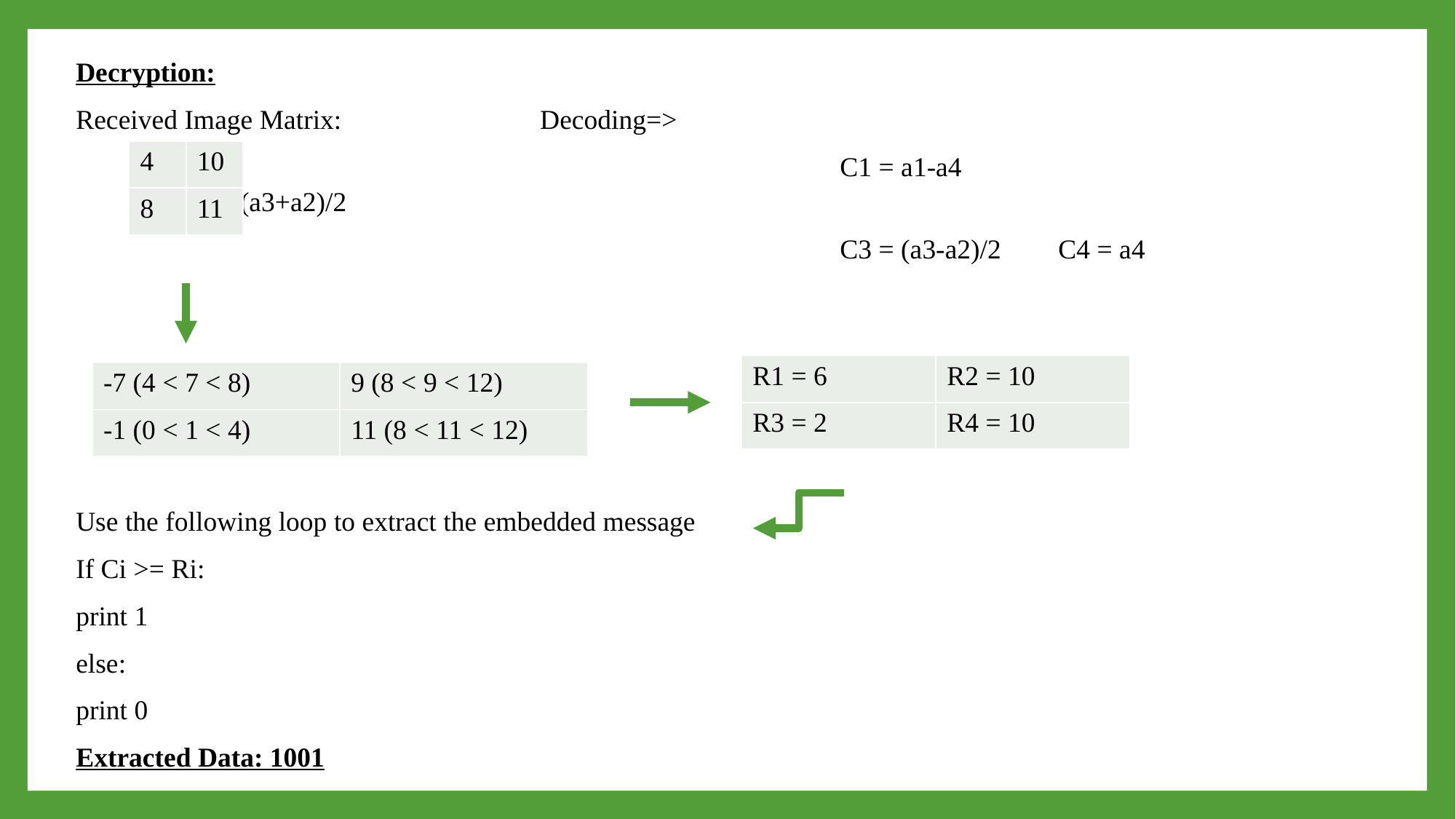

Decryption:
Received Image Matrix:		    Decoding=>
							C1 = a1-a4	 	a2 = (a3+a2)/2
							C3 = (a3-a2)/2  	C4 = a4
| 4 | 10 |
| --- | --- |
| 8 | 11 |
| R1 = 6 | R2 = 10 |
| --- | --- |
| R3 = 2 | R4 = 10 |
| -7 (4 < 7 < 8) | 9 (8 < 9 < 12) |
| --- | --- |
| -1 (0 < 1 < 4) | 11 (8 < 11 < 12) |
Use the following loop to extract the embedded message
If Ci >= Ri:
print 1
else:
print 0
Extracted Data: 1001